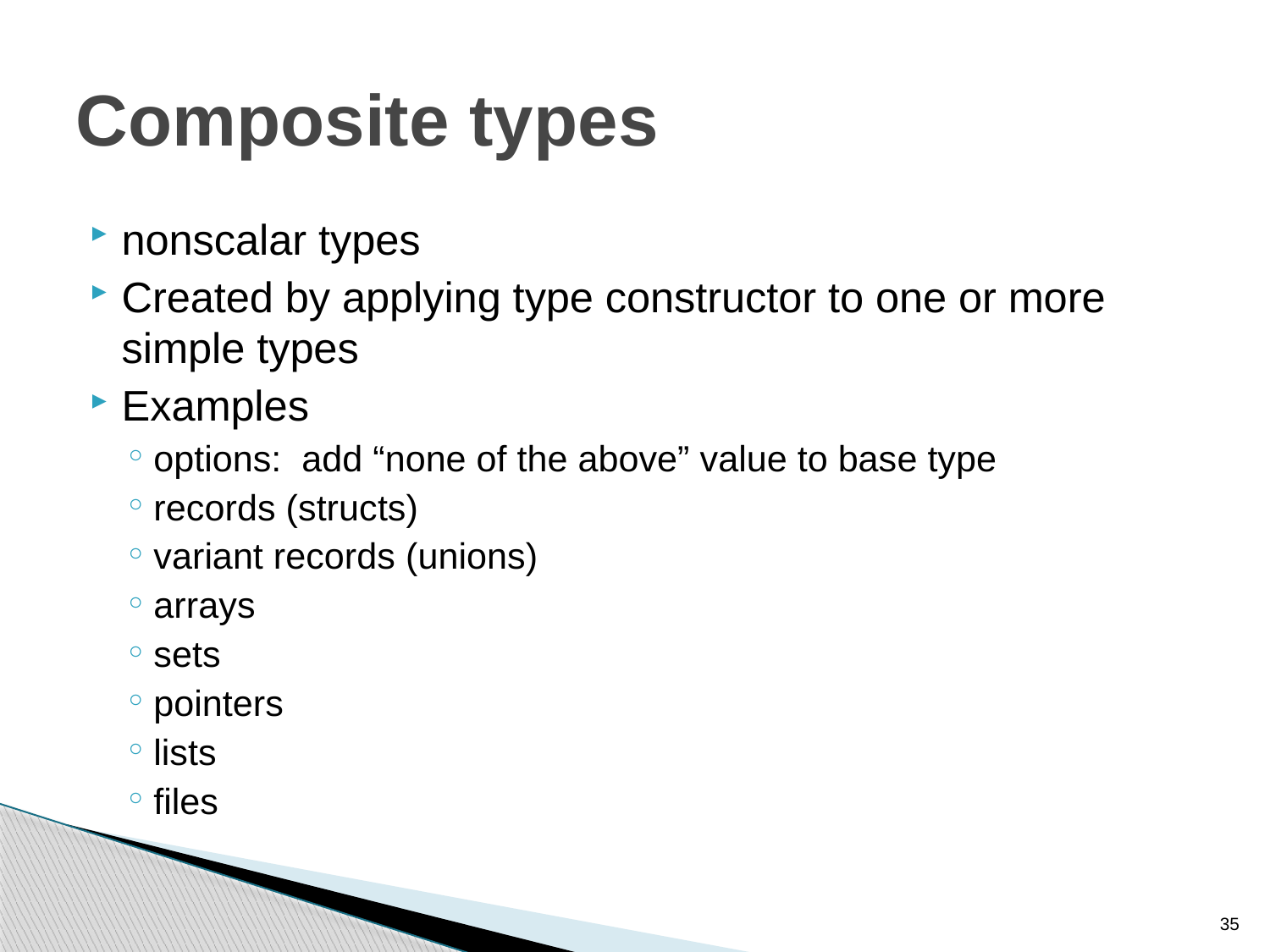

# Composite types
nonscalar types
Created by applying type constructor to one or more simple types
Examples
options:  add “none of the above” value to base type
records (structs)
variant records (unions)
arrays
sets
pointers
lists
files
35